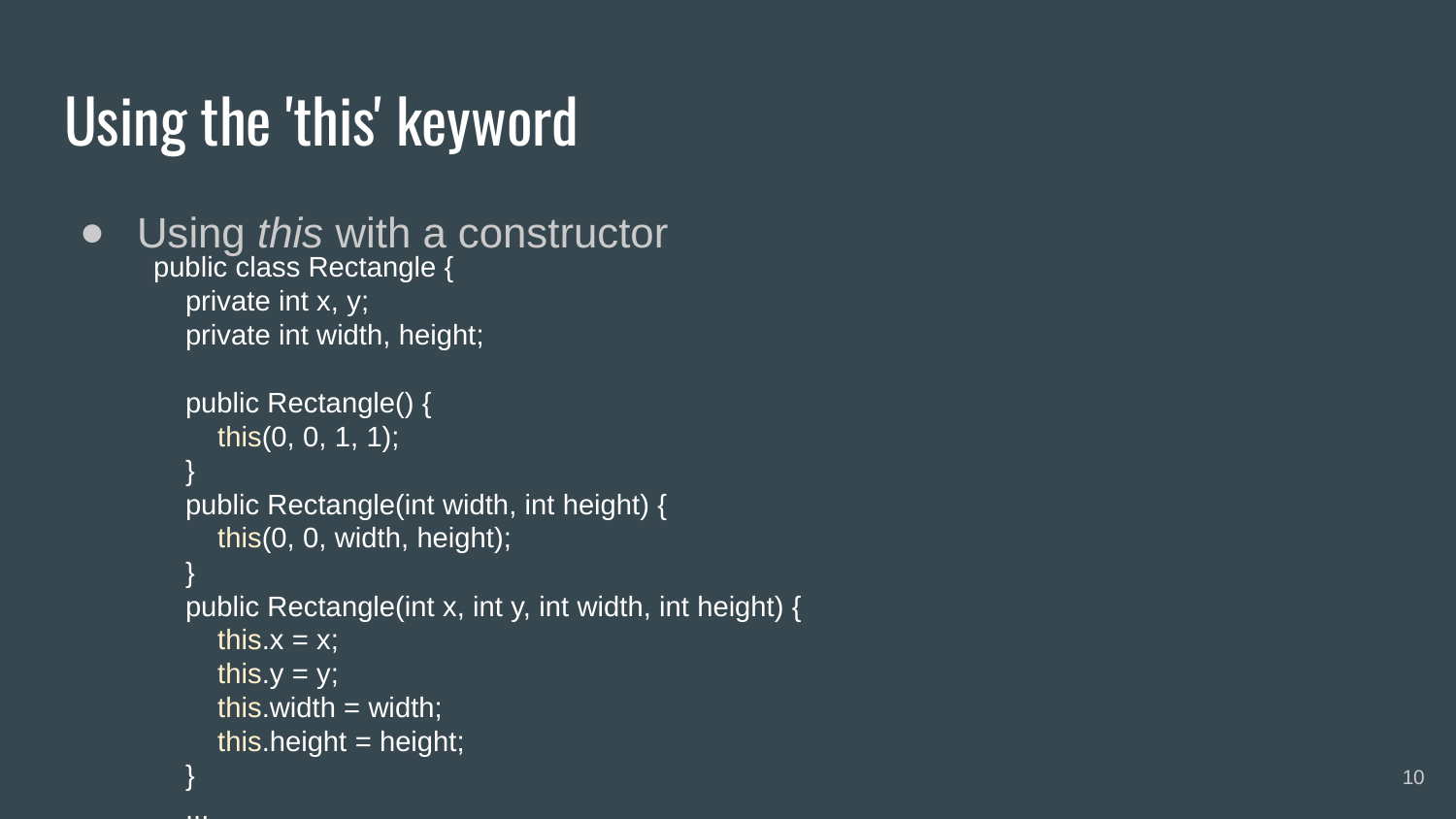

# Using the 'this' keyword
Using this with a constructor
public class Rectangle {
    private int x, y;
    private int width, height;

    public Rectangle() {
        this(0, 0, 1, 1);
    }
    public Rectangle(int width, int height) {
        this(0, 0, width, height);
    }
    public Rectangle(int x, int y, int width, int height) {
        this.x = x;
        this.y = y;
        this.width = width;
        this.height = height;
    }
    ...
}

10